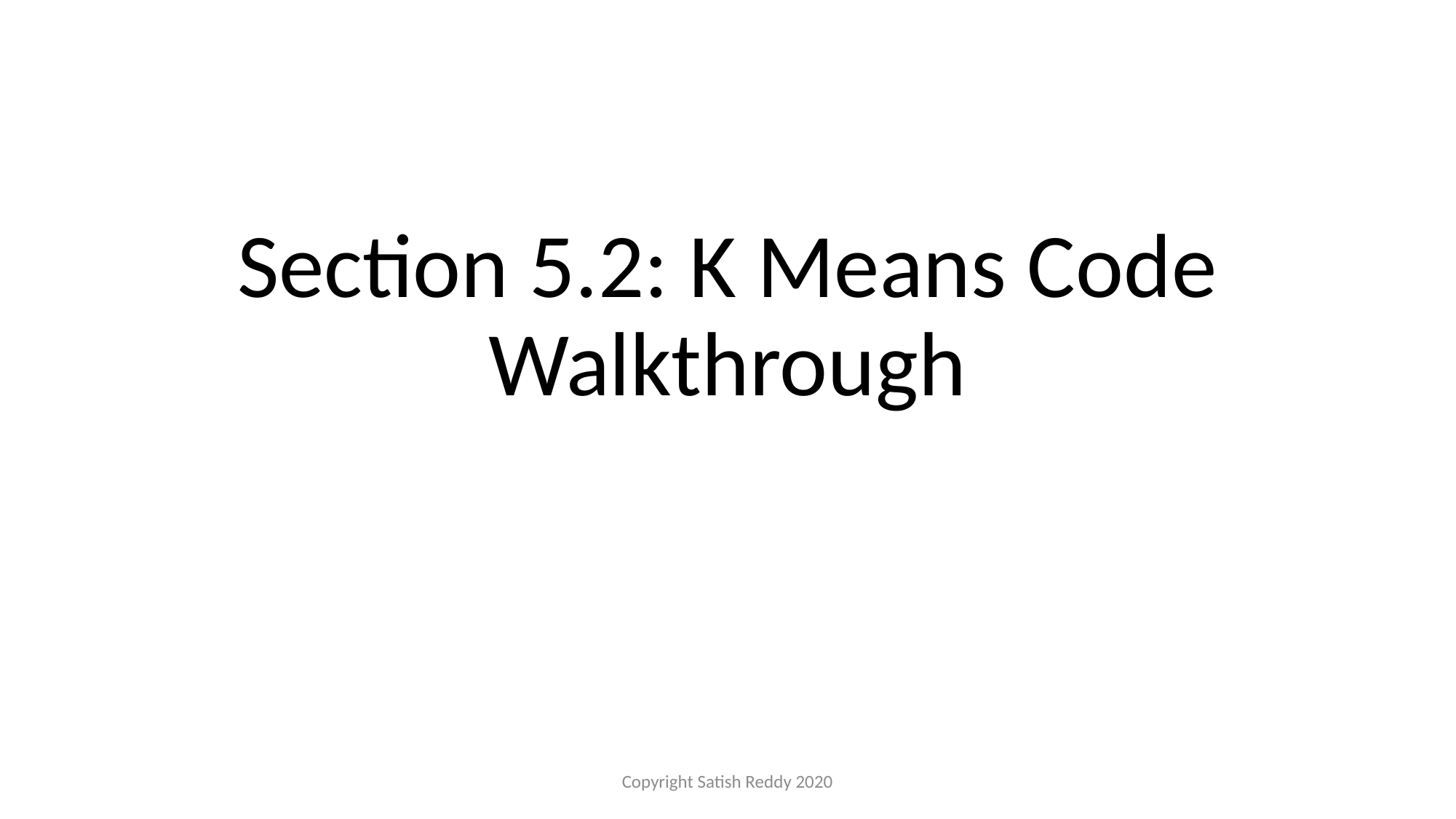

# Section 5.2: K Means Code Walkthrough
Copyright Satish Reddy 2020